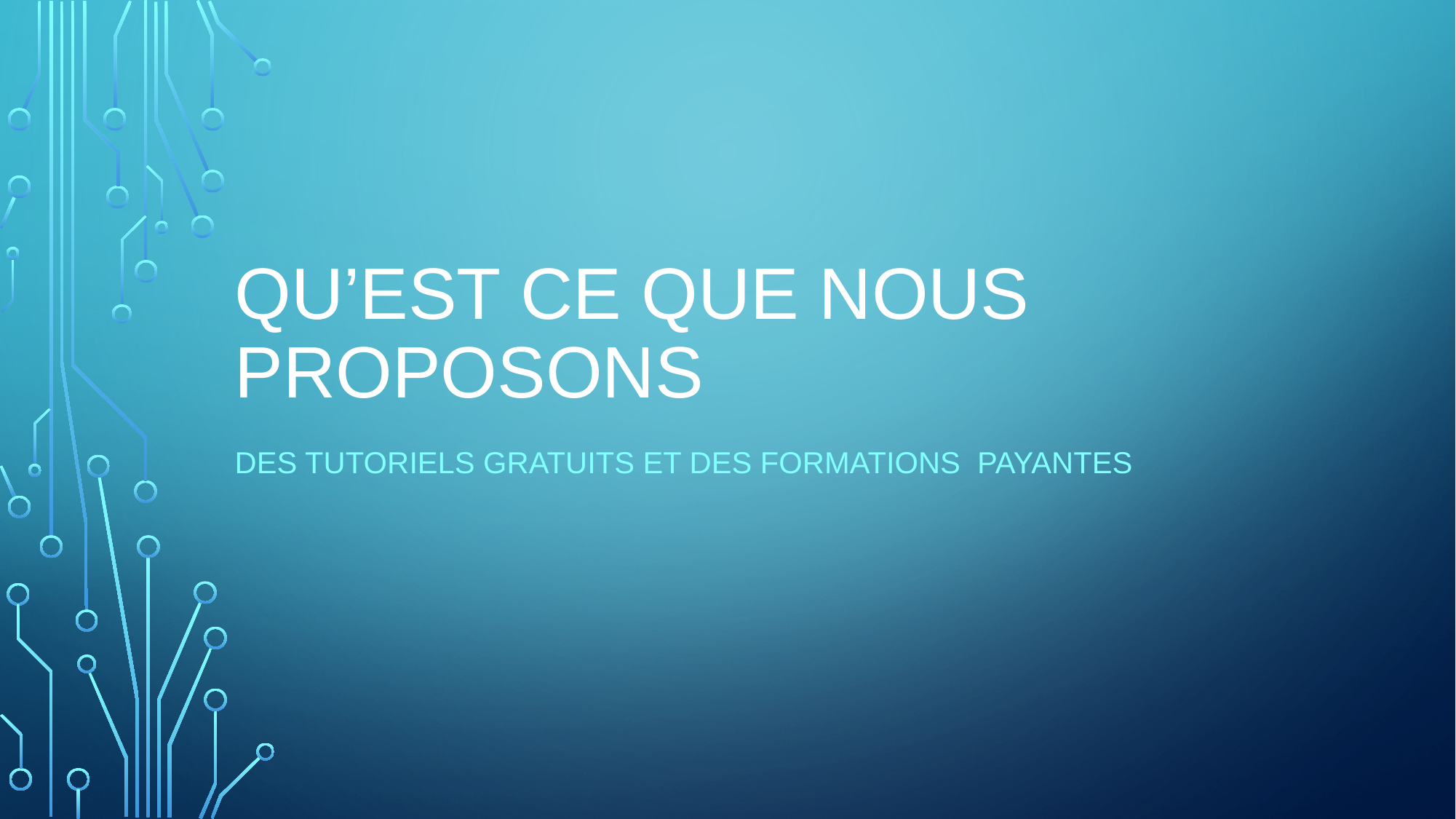

# Qu’est ce que nous proposons
Des tutoriels gratuits et Des formations  payantes